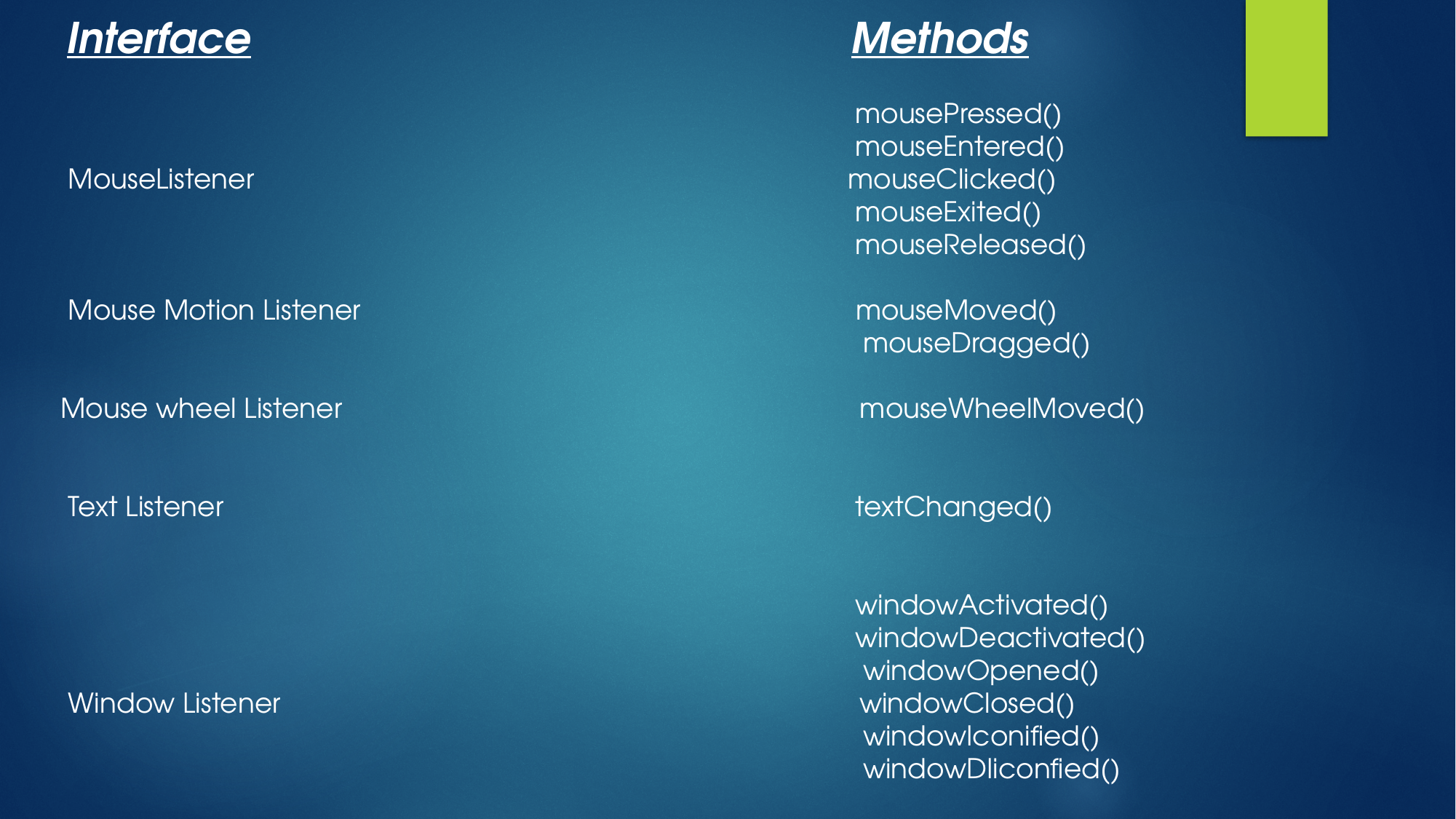

Interface                                            Methods

                                                                                                             mousePressed()
                                                                                                             mouseEntered()
      MouseListener                                                                              mouseClicked()
                                                                                                             mouseExited()
                                                                                                             mouseReleased()

      Mouse Motion Listener                                                                 mouseMoved()
                                                                                                              mouseDragged()

     Mouse wheel Listener                                                                    mouseWheelMoved()

      Text Listener                                                                                   textChanged()

                                                                                                             windowActivated()
                                                                                                             windowDeactivated()
                                                                                                              windowOpened()
      Window Listener                                                                            windowClosed()
                                                                                                              windowIconified()
                                                                                                              windowDIiconfied()